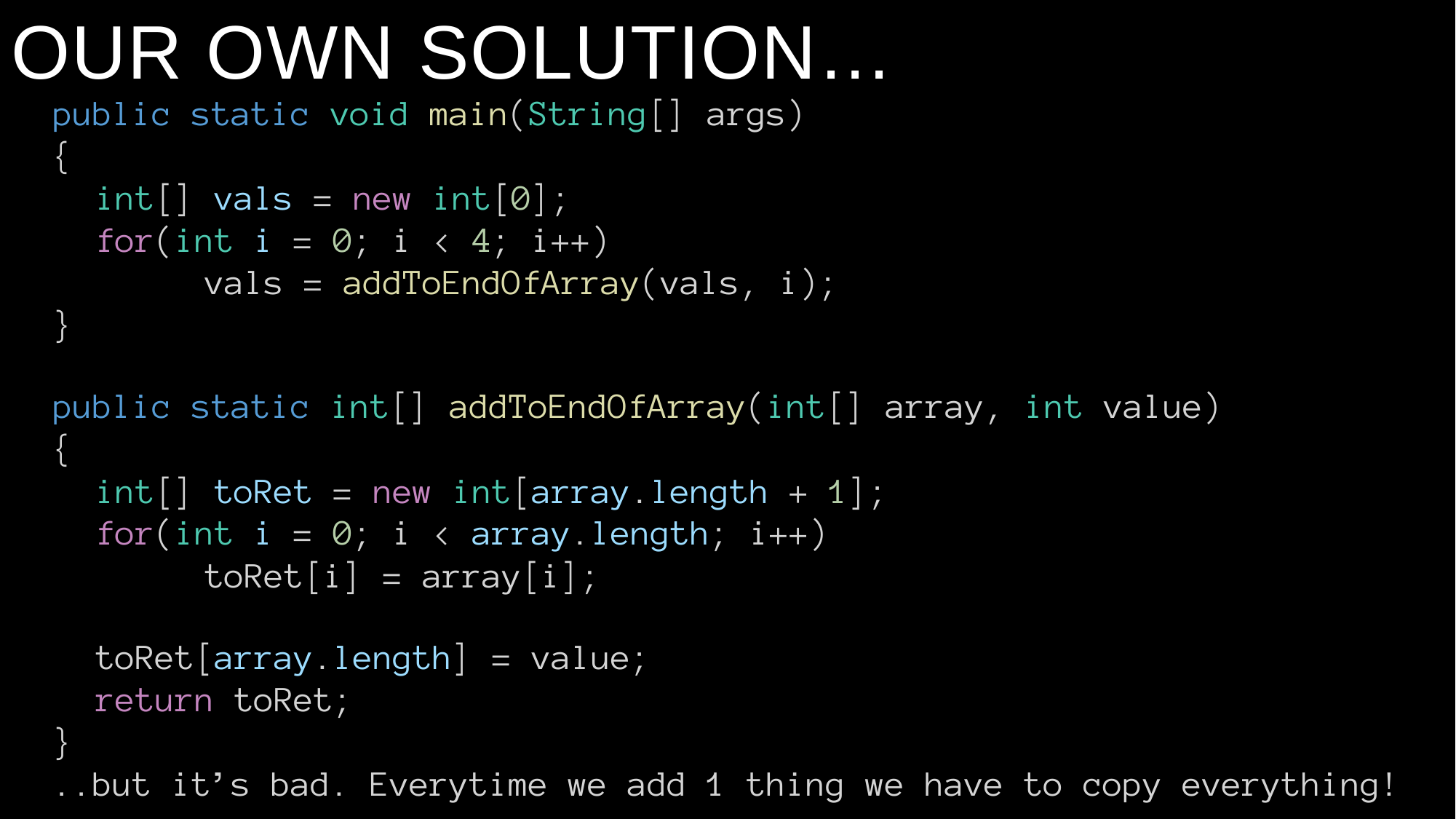

# Our own Solution…
public static void main(String[] args)
{
int[] vals = new int[0];
for(int i = 0; i < 4; i++)
	vals = addToEndOfArray(vals, i);
}
public static int[] addToEndOfArray(int[] array, int value)
{
int[] toRet = new int[array.length + 1];
for(int i = 0; i < array.length; i++)
	toRet[i] = array[i];
toRet[array.length] = value;
return toRet;
}
..but it’s bad. Everytime we add 1 thing we have to copy everything!